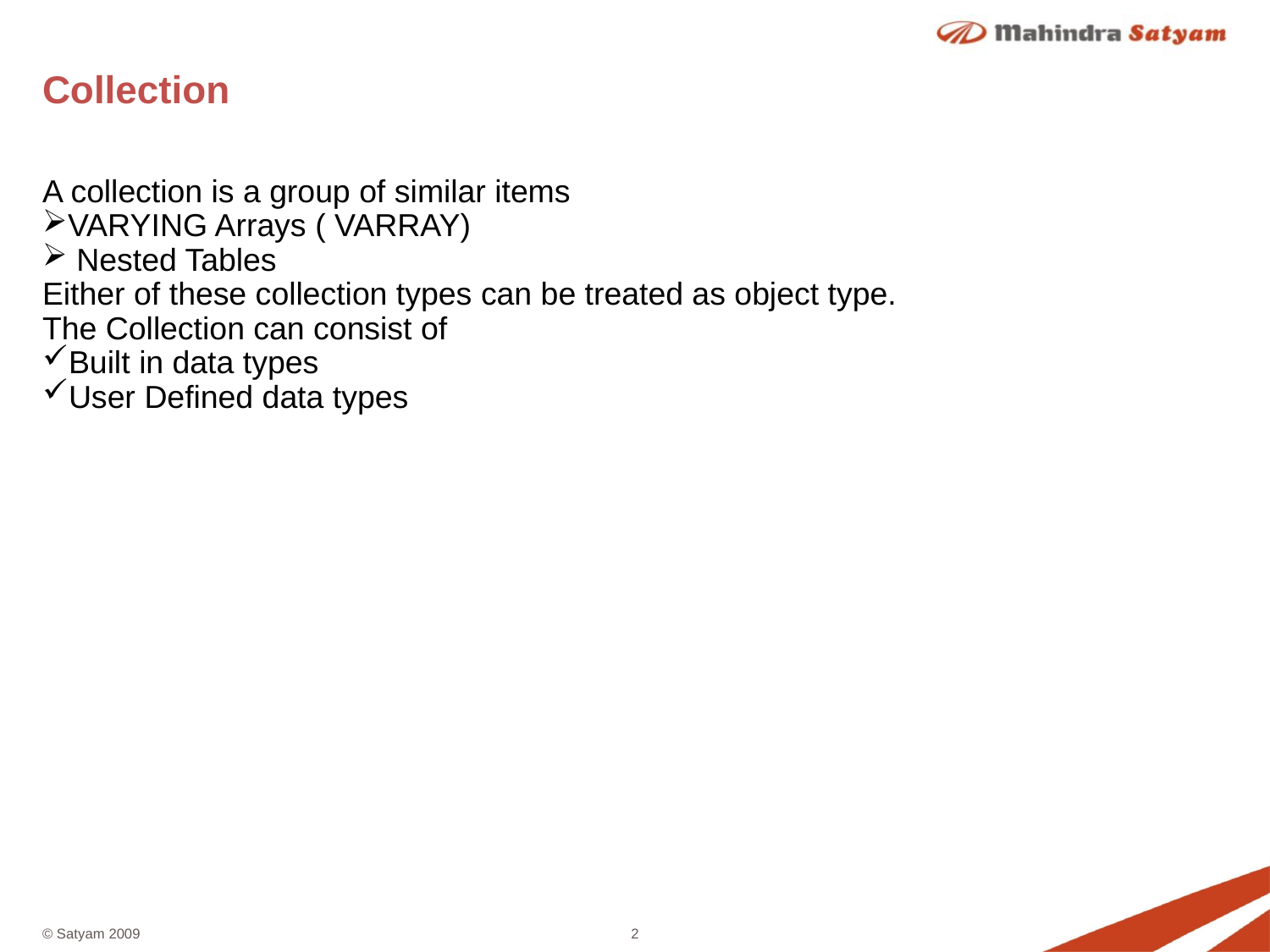

# Collection
A collection is a group of similar items
VARYING Arrays ( VARRAY)
 Nested Tables
Either of these collection types can be treated as object type.
The Collection can consist of
Built in data types
User Defined data types